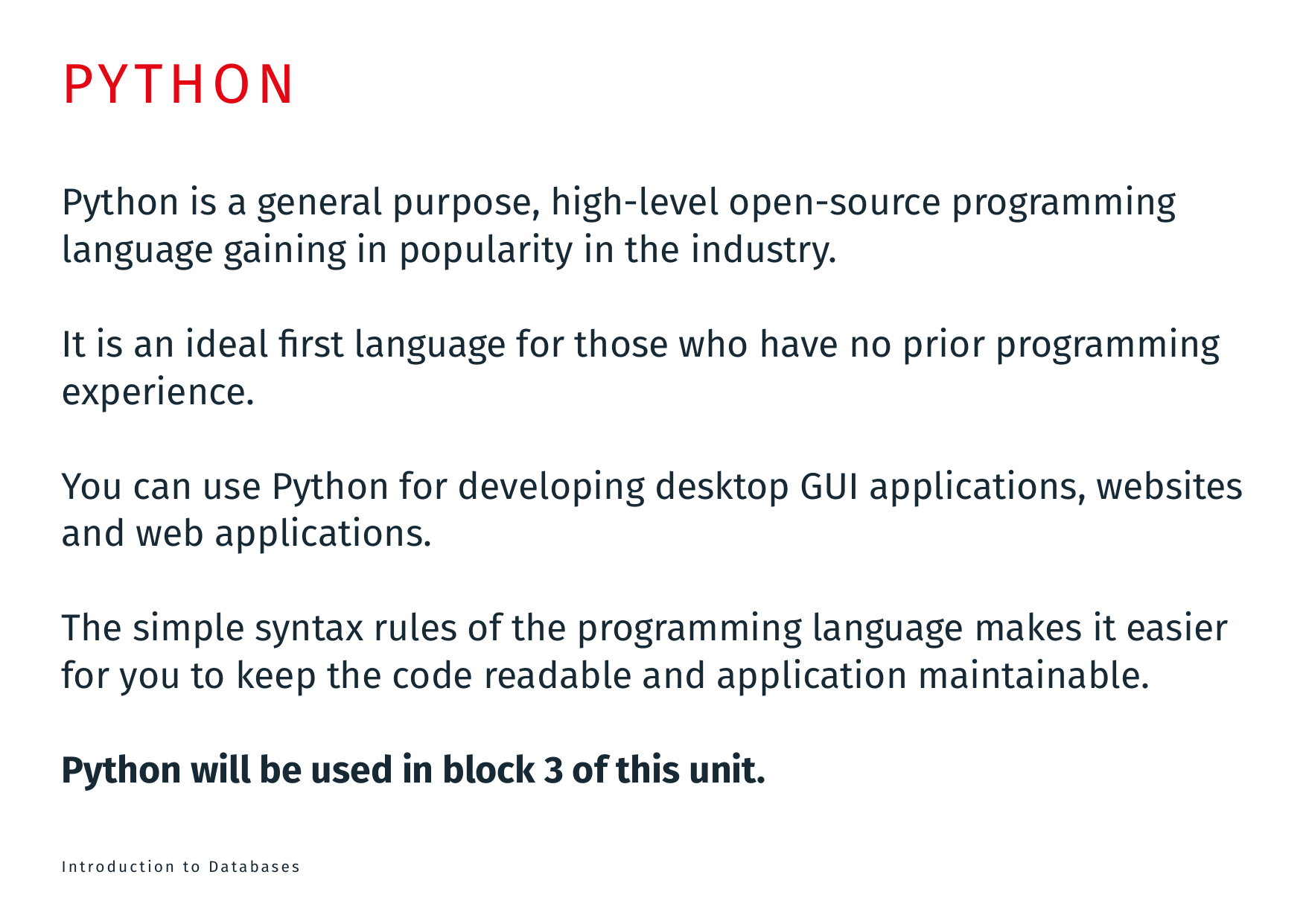

# PYTHON
Python is a general purpose, high-level open-source programming language gaining in popularity in the industry.

It is an ideal first language for those who have no prior programming experience.

You can use Python for developing desktop GUI applications, websites and web applications.

The simple syntax rules of the programming language makes it easier for you to keep the code readable and application maintainable.

Python will be used in block 3 of this unit.

ISON WITH LAST YEAR

Introduction to Databases